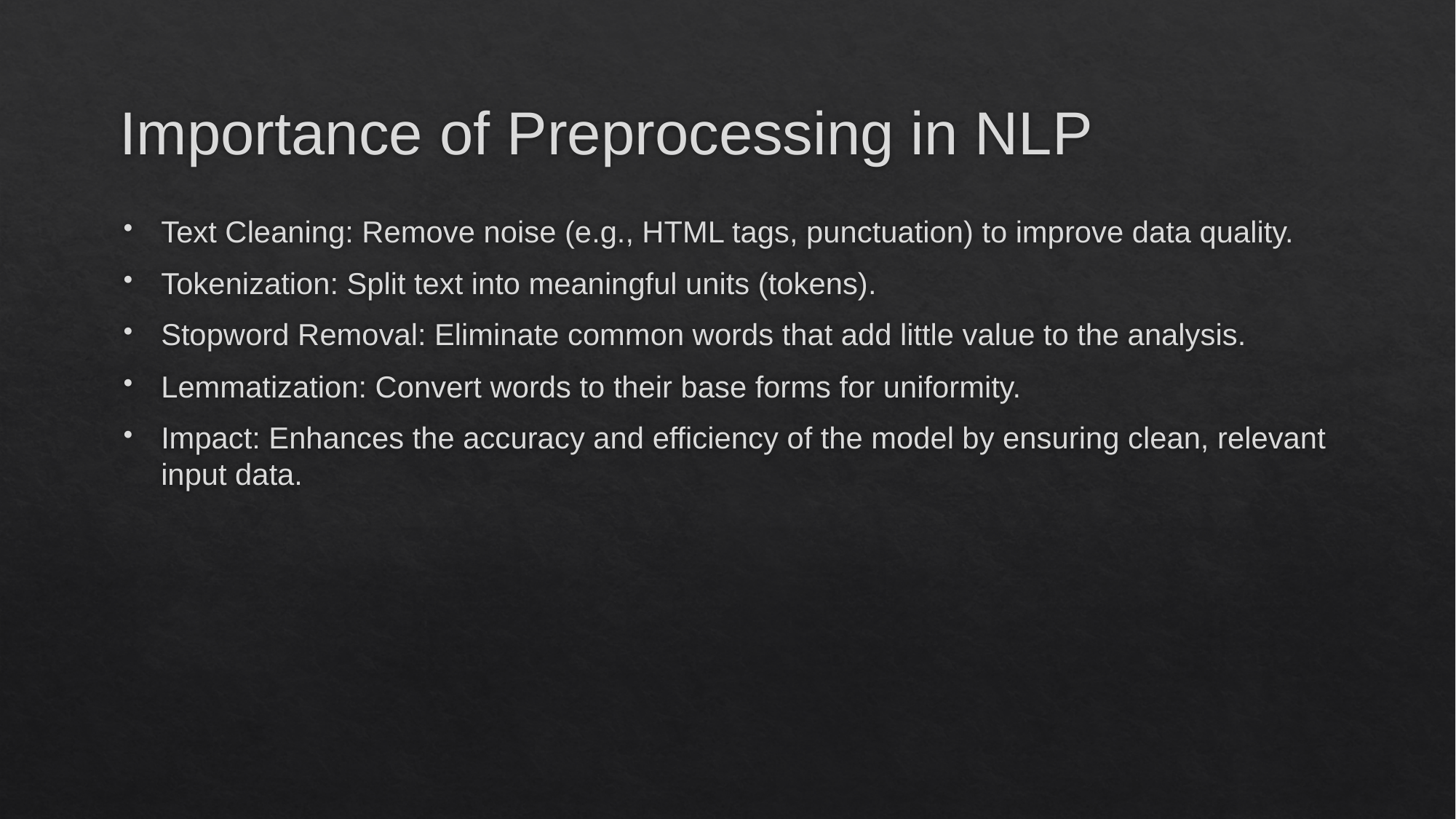

# Importance of Preprocessing in NLP
Text Cleaning: Remove noise (e.g., HTML tags, punctuation) to improve data quality.
Tokenization: Split text into meaningful units (tokens).
Stopword Removal: Eliminate common words that add little value to the analysis.
Lemmatization: Convert words to their base forms for uniformity.
Impact: Enhances the accuracy and efficiency of the model by ensuring clean, relevant input data.